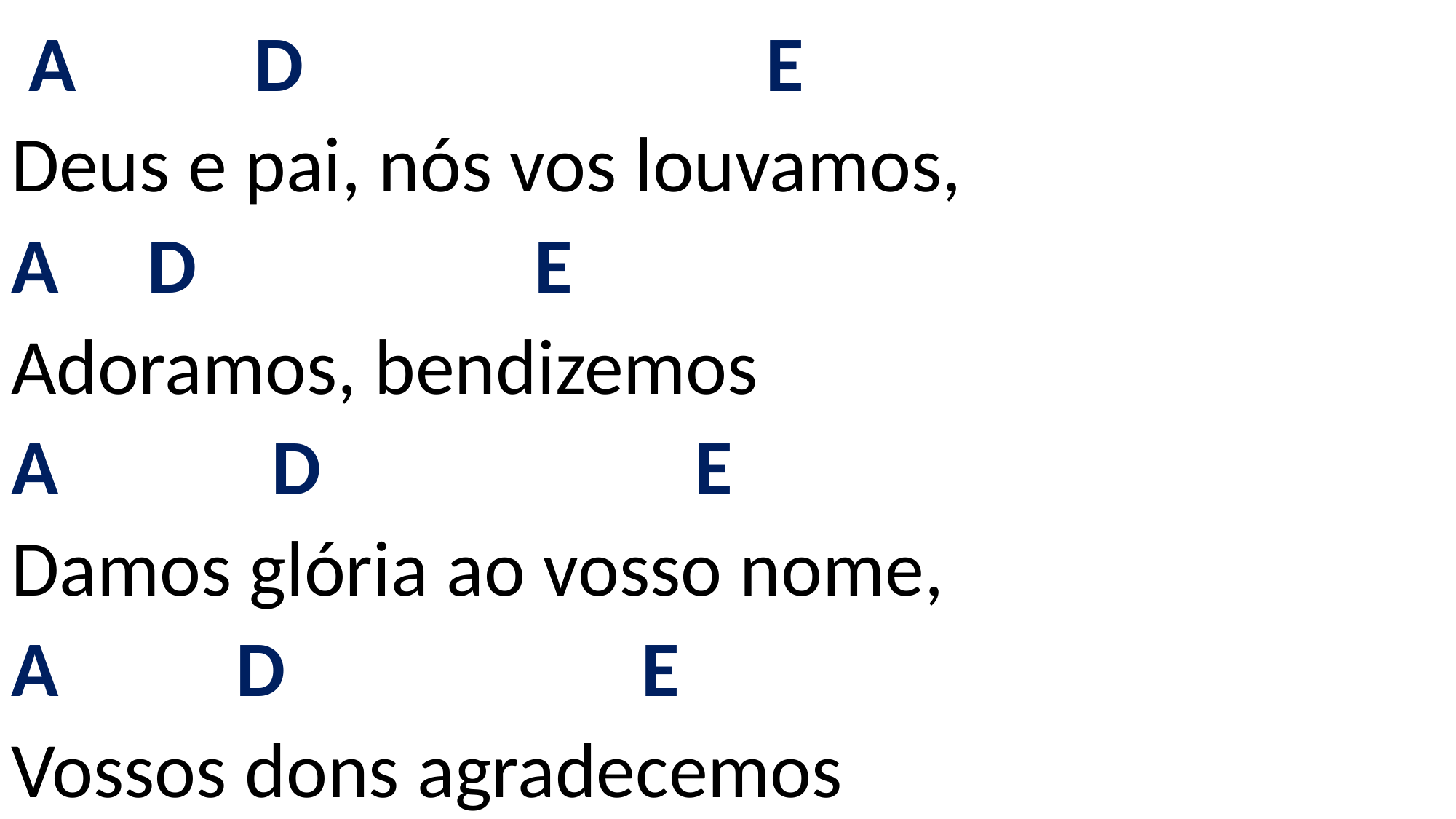

# A          D                          E Deus e pai, nós vos louvamos, A     D                   E Adoramos, bendizemos A            D                     E Damos glória ao vosso nome, A          D                    E Vossos dons agradecemos